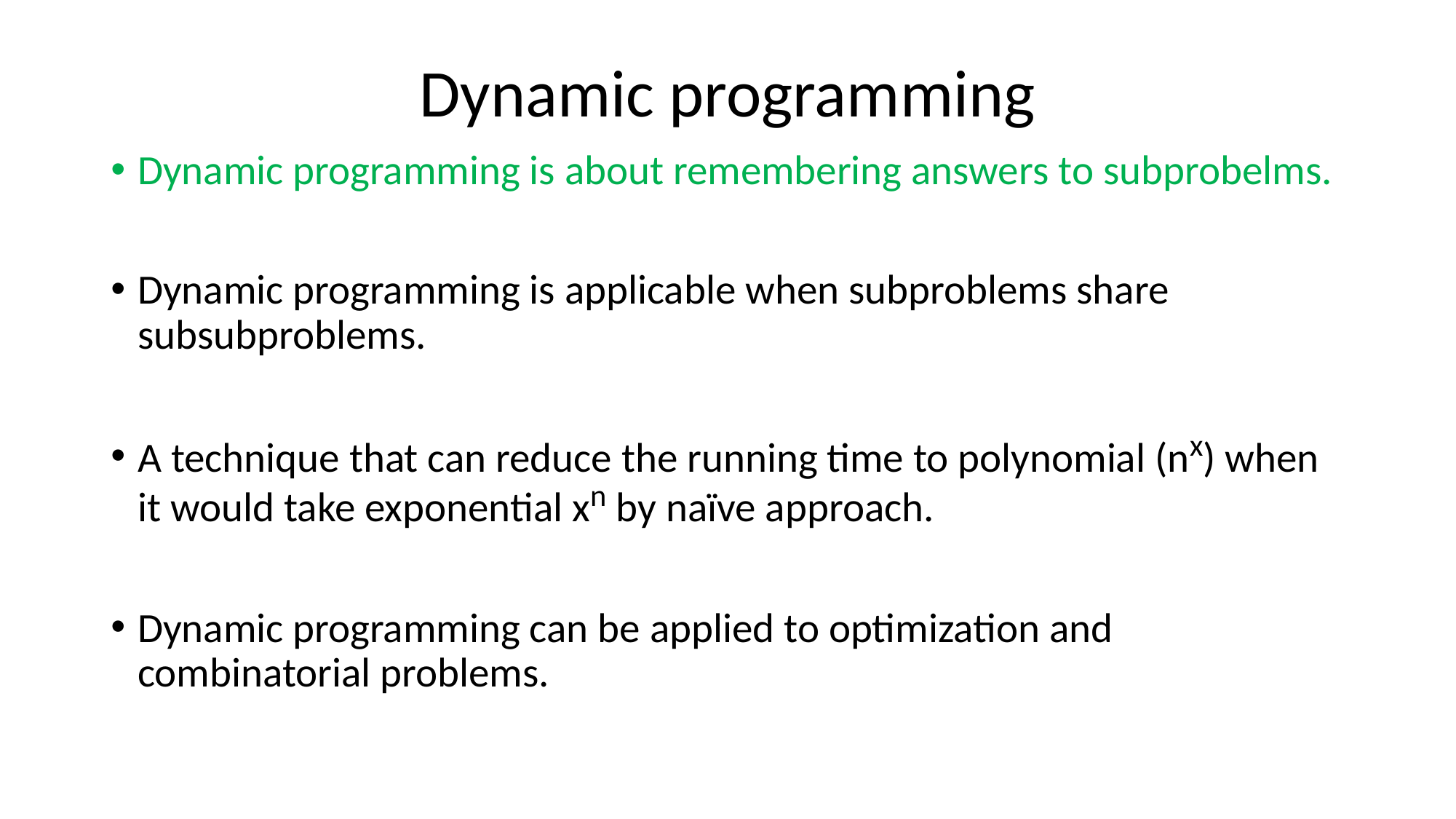

# Dynamic programming
Dynamic programming is about remembering answers to subprobelms.

Dynamic programming is applicable when subproblems share subsubproblems.

A technique that can reduce the running time to polynomial (nx) when it would take exponential xn by naïve approach.

Dynamic programming can be applied to optimization and combinatorial problems.